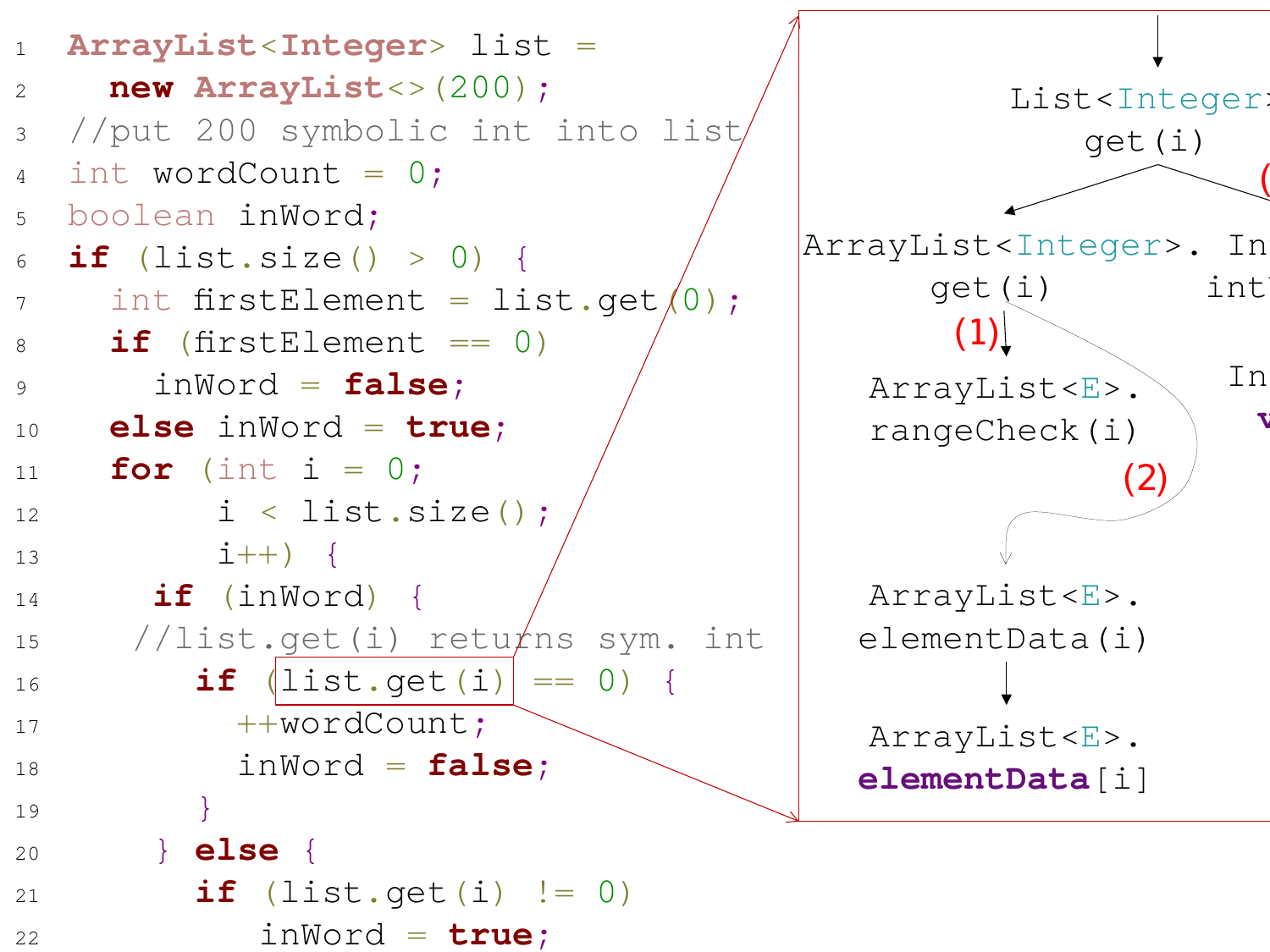

ArrayList<Integer> list =
   new ArrayList<>(200);
 //put 200 symbolic int into list
 int wordCount = 0;
 boolean inWord;
 if (list.size() > 0) {
   int firstElement = list.get(0);
   if (firstElement == 0)
     inWord = false;
   else inWord = true;
   for (int i = 0;
        i < list.size();
        i++) {
     if (inWord) {
    //list.get(i) returns sym. int
       if (list.get(i) == 0) {
         ++wordCount;
         inWord = false;
       }
     } else {
       if (list.get(i) != 0)
          inWord = true;
     }
   }
 }
 return wordCount;

List<Integer>.
get(i)
(3)
ArrayList<Integer>.
get(i)
Integer.
intValue()

(1)
Integer.
value
ArrayList<E>.
rangeCheck(i)

(2)
ArrayList<E>.
elementData(i)

ArrayList<E>.
elementData[i]